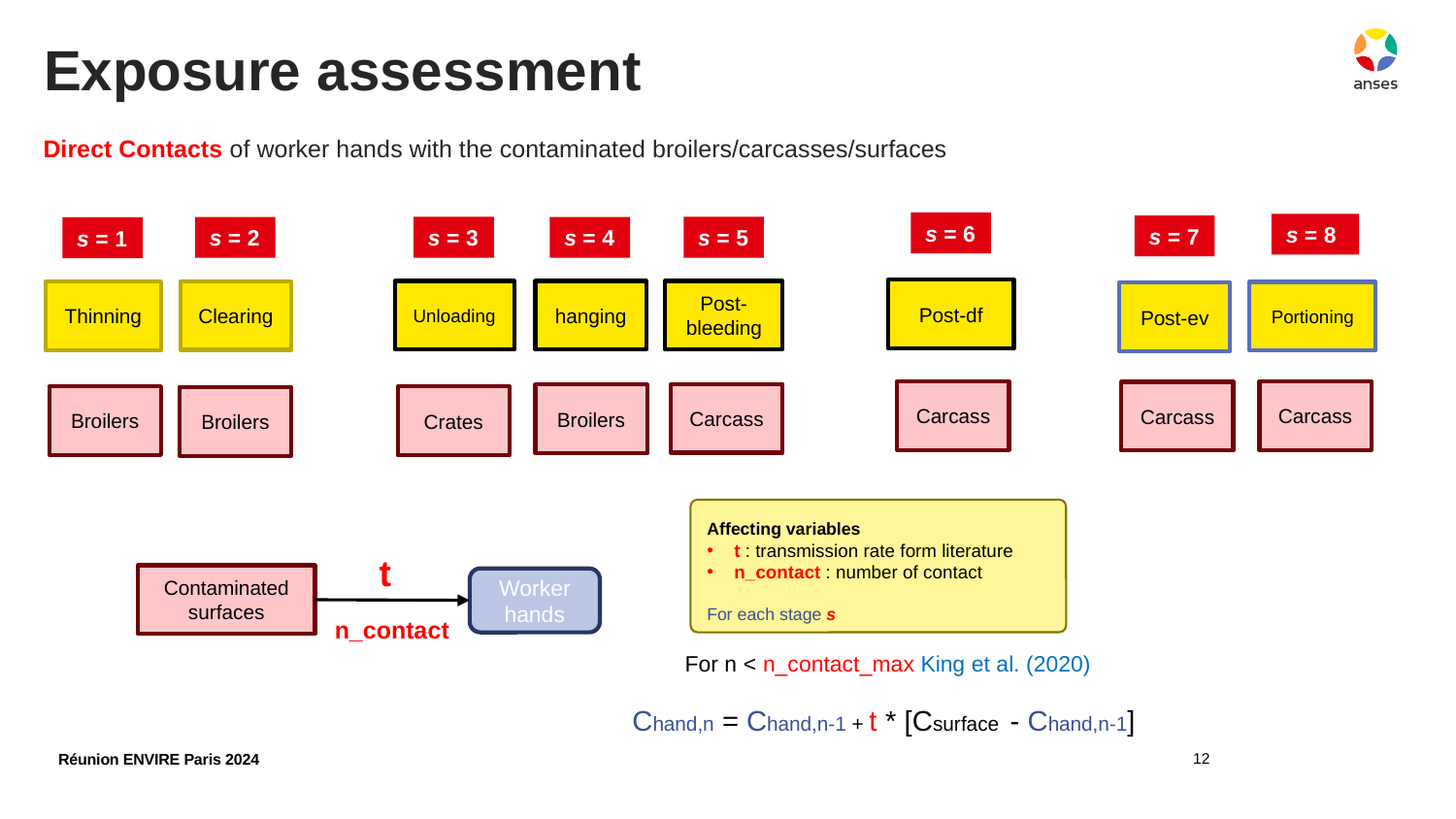

# Exposure assessment
Direct Contacts of worker hands with the contaminated broilers/carcasses/surfaces
s = 6
s = 8
s = 7
s = 3
s = 5
s = 4
Unloading
hanging
Post-bleeding
s = 2
s = 1
Clearing
Thinning
Post-df
Portioning
Post-ev
Carcass
Carcass
Carcass
Carcass
Broilers
Broilers
Crates
Broilers
Affecting variables
t : transmission rate form literature
n_contact : number of contact
For each stage s
t
Contaminated surfaces
Worker hands
n_contact
For n < n_contact_max King et al. (2020)
Chand,n = Chand,n-1 + t * [Csurface  - Chand,n-1]

12
Réunion ENVIRE Paris 2024